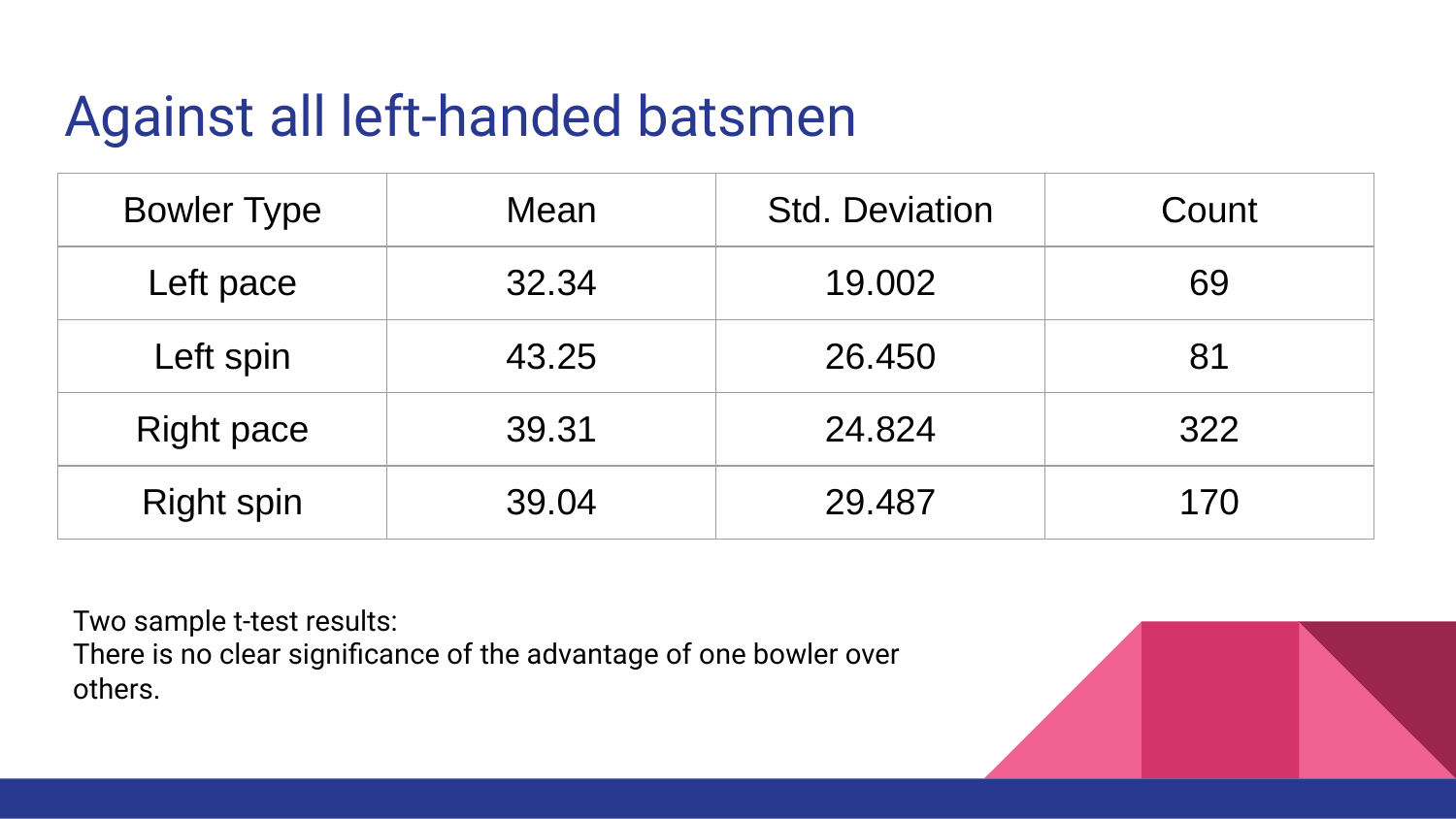

# Against all left-handed batsmen
| Bowler Type | Mean | Std. Deviation | Count |
| --- | --- | --- | --- |
| Left pace | 32.34 | 19.002 | 69 |
| Left spin | 43.25 | 26.450 | 81 |
| Right pace | 39.31 | 24.824 | 322 |
| Right spin | 39.04 | 29.487 | 170 |
Two sample t-test results:
There is no clear significance of the advantage of one bowler over others.